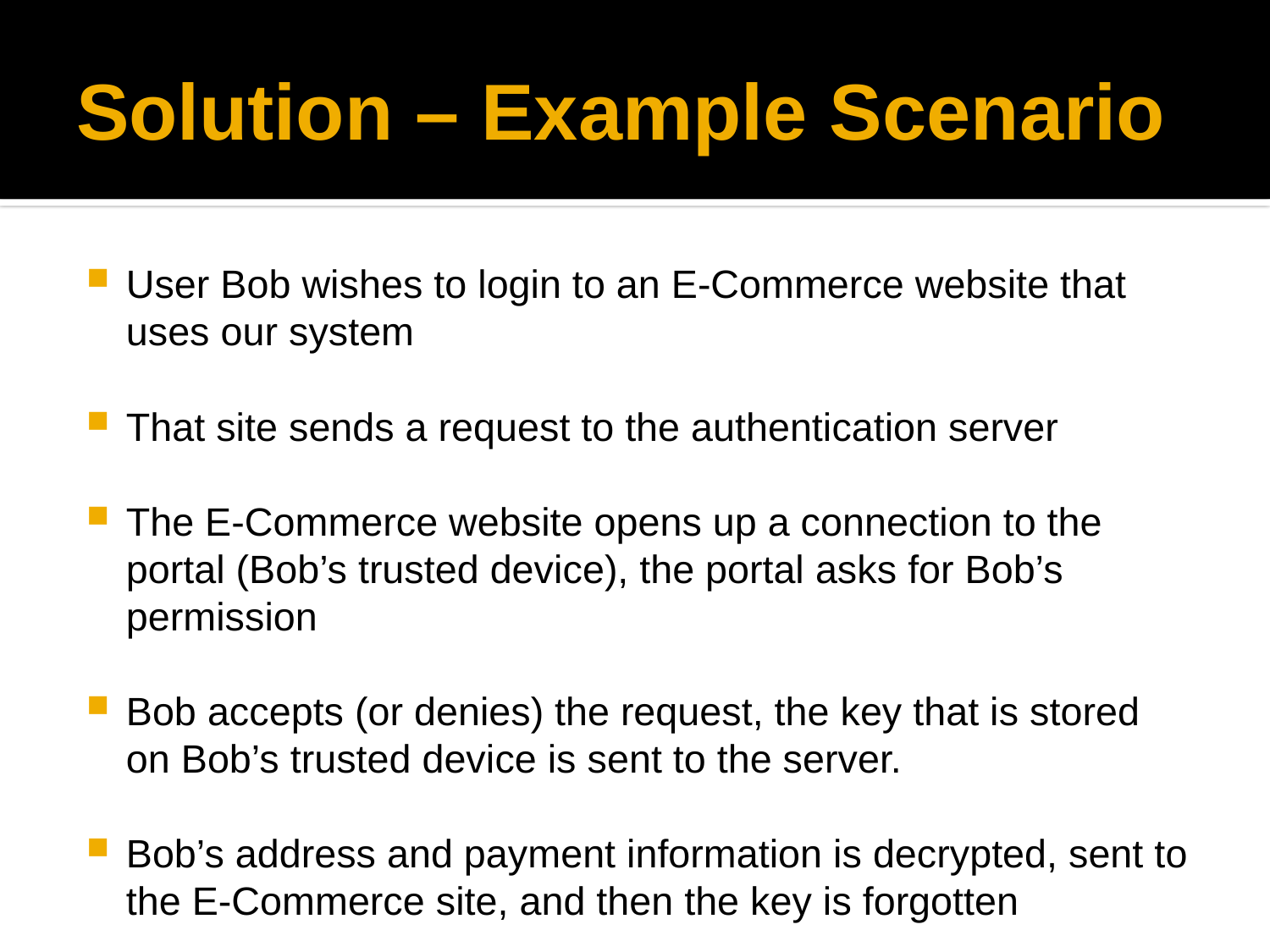

# Solution – Example Scenario
User Bob wishes to login to an E-Commerce website that uses our system

That site sends a request to the authentication server

The E-Commerce website opens up a connection to the portal (Bob’s trusted device), the portal asks for Bob’s permission

Bob accepts (or denies) the request, the key that is stored on Bob’s trusted device is sent to the server.

Bob’s address and payment information is decrypted, sent to the E-Commerce site, and then the key is forgotten